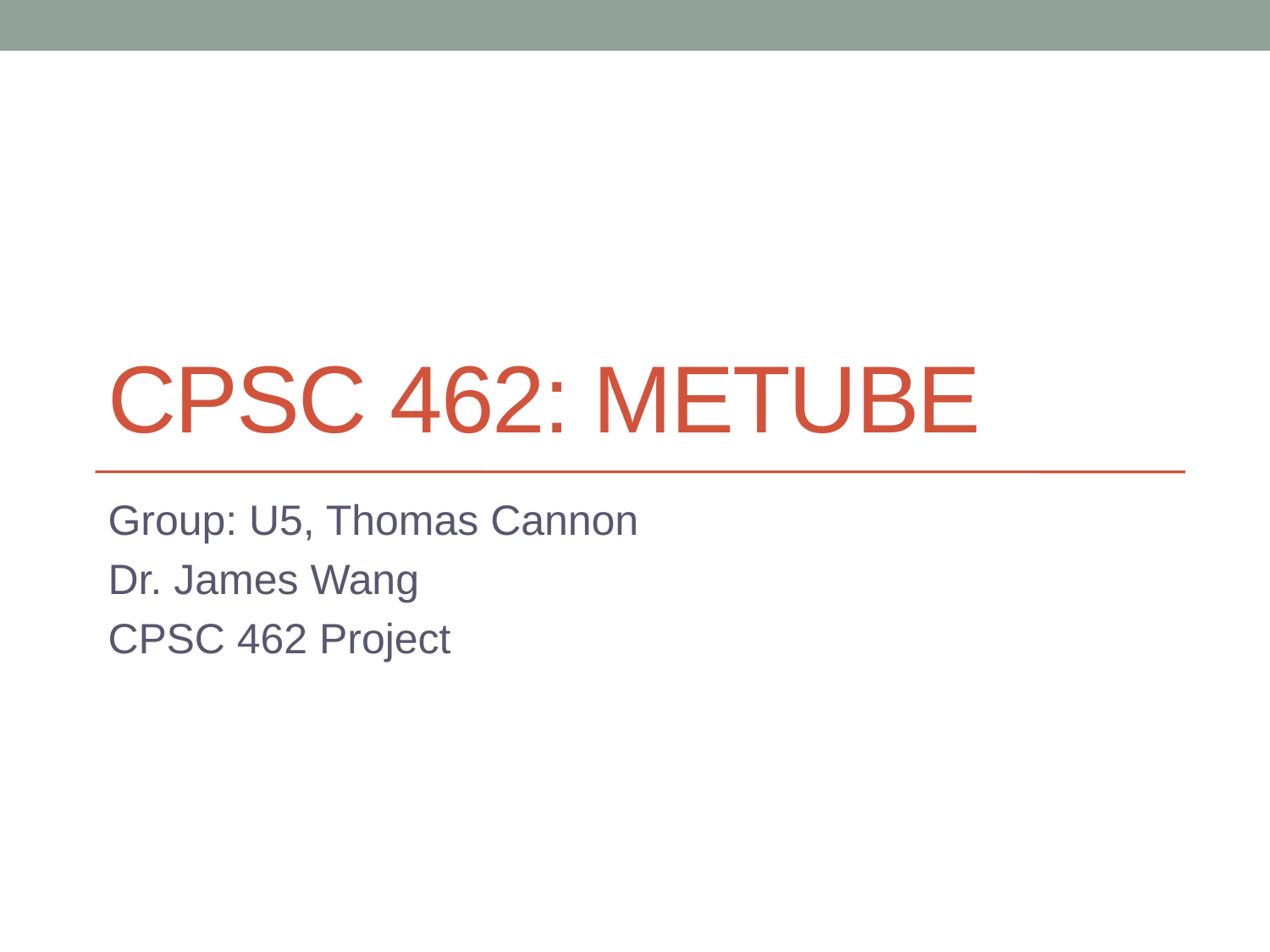

# CPSC 462: Metube
Group: U5, Thomas Cannon
Dr. James Wang
CPSC 462 Project